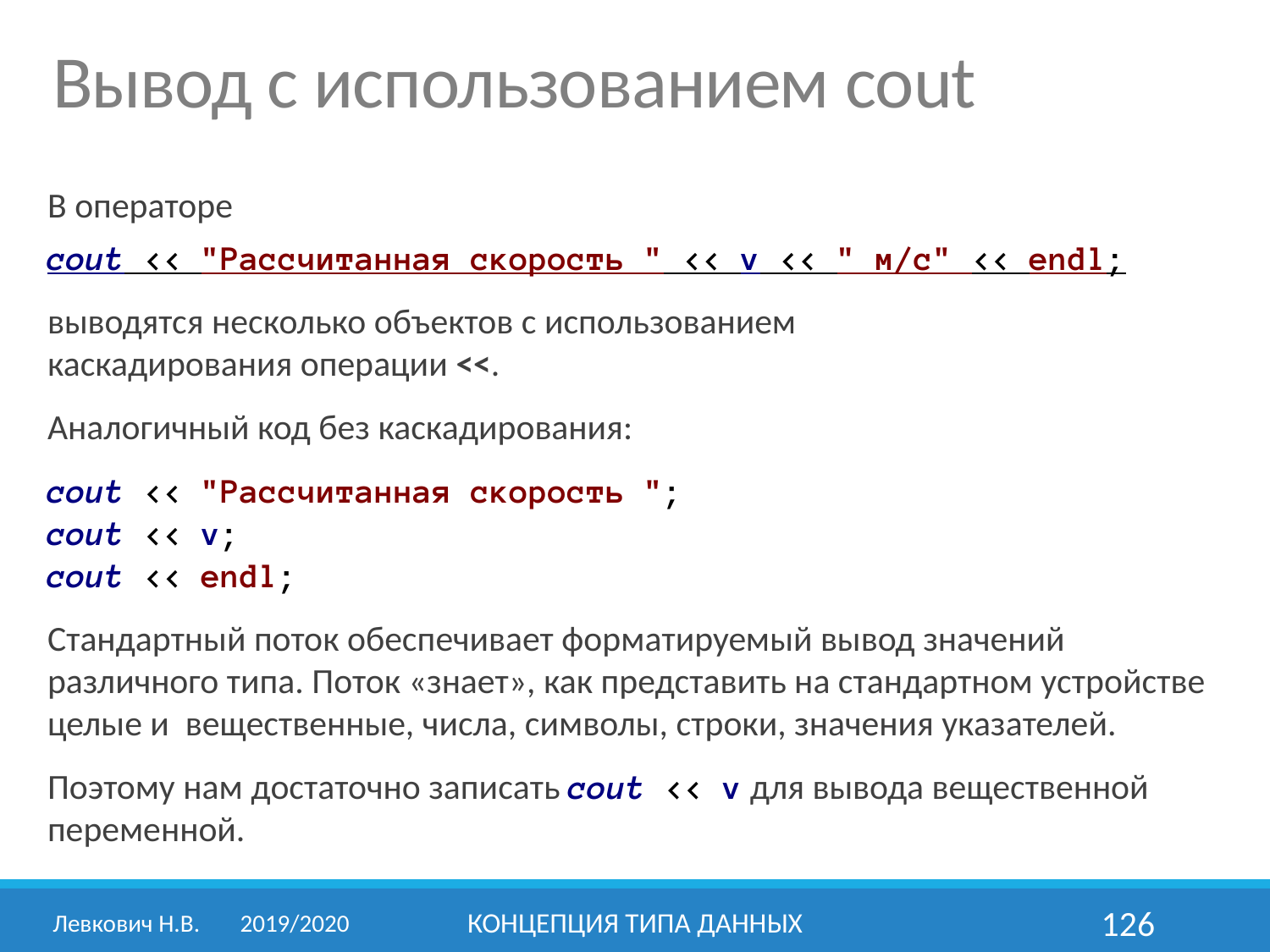

Вывод с использованием cout
В операторе
cout << "Рассчитанная скорость " << v << " м/с" << endl;
выводятся несколько объектов с использованием
каскадирования операции <<.
Аналогичный код без каскадирования:
cout << "Рассчитанная скорость ";
cout << v;
cout << endl;
Стандартный поток обеспечивает форматируемый вывод значений различного типа. Поток «знает», как представить на стандартном устройстве целые и  вещественные, числа, символы, строки, значения указателей.
Поэтому нам достаточно записать cout << v для вывода вещественной переменной.
Левкович Н.В.	2019/2020
Концепция типа данных
126